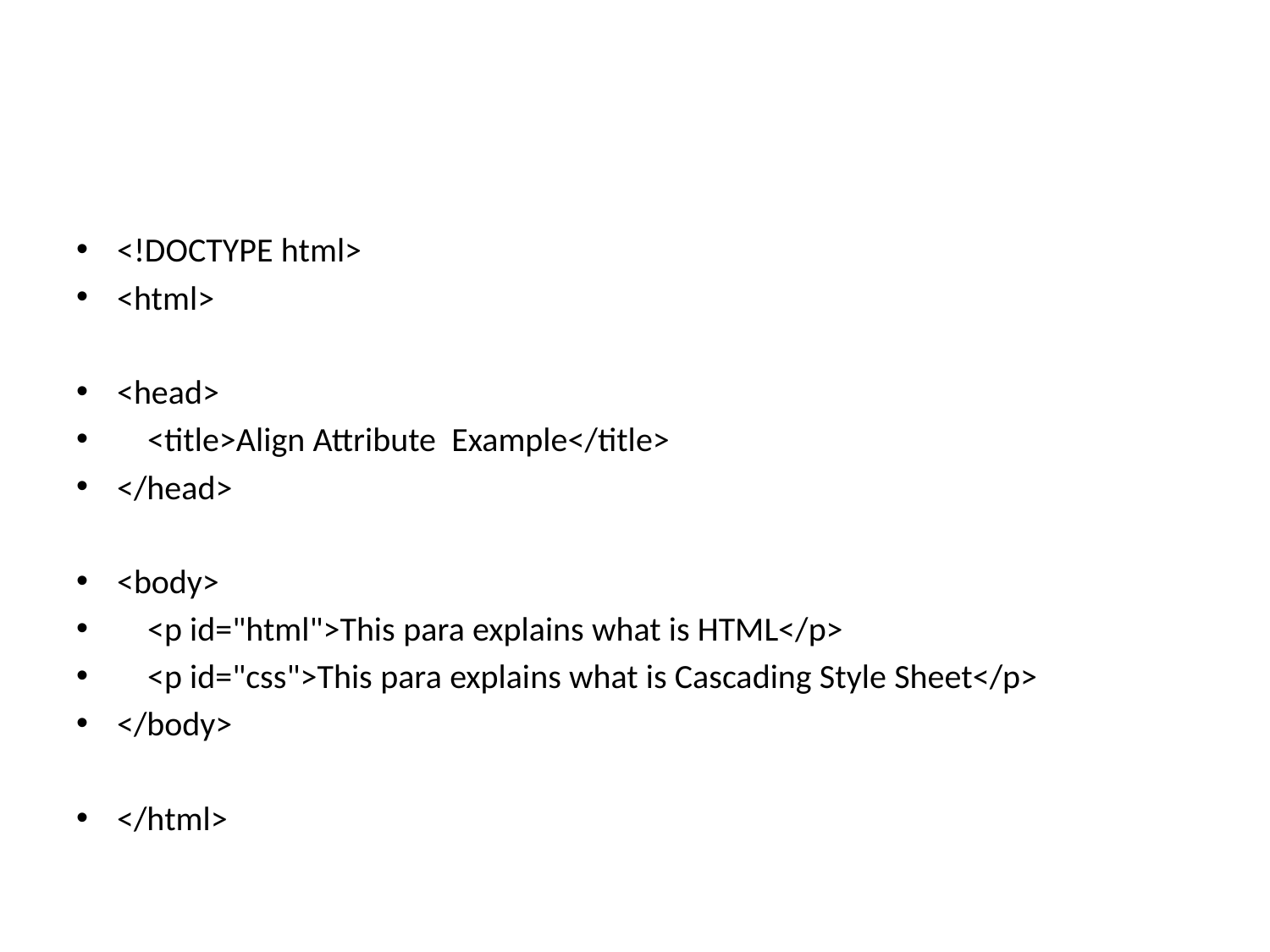

#
<!DOCTYPE html>
<html>

<head>
    <title>Align Attribute  Example</title>
</head>

<body>
    <p id="html">This para explains what is HTML</p>
    <p id="css">This para explains what is Cascading Style Sheet</p>
</body>

</html>